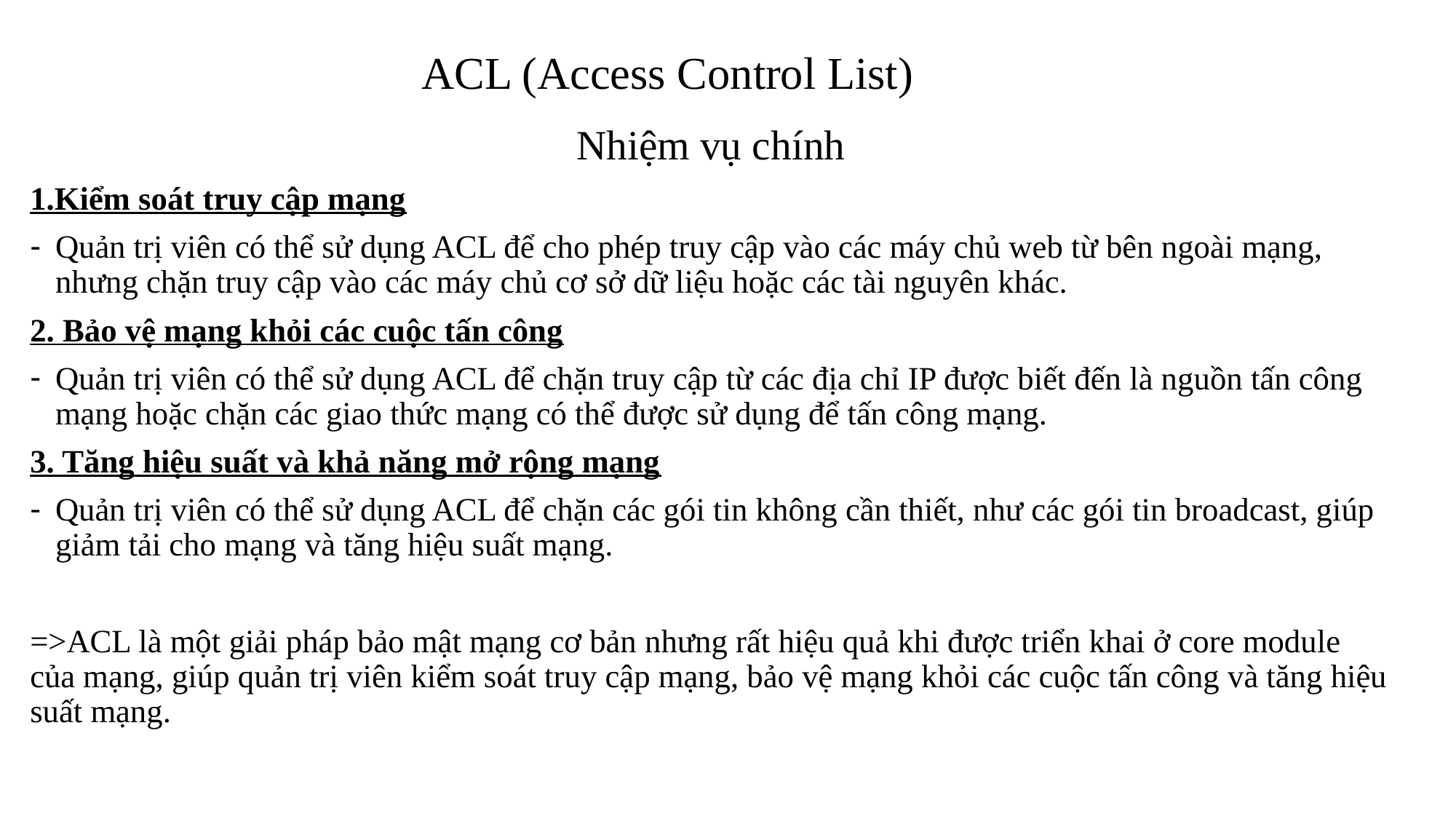

# ACL (Access Control List)
Nhiệm vụ chính
1.Kiểm soát truy cập mạng
Quản trị viên có thể sử dụng ACL để cho phép truy cập vào các máy chủ web từ bên ngoài mạng, nhưng chặn truy cập vào các máy chủ cơ sở dữ liệu hoặc các tài nguyên khác.
2. Bảo vệ mạng khỏi các cuộc tấn công
Quản trị viên có thể sử dụng ACL để chặn truy cập từ các địa chỉ IP được biết đến là nguồn tấn công mạng hoặc chặn các giao thức mạng có thể được sử dụng để tấn công mạng.
3. Tăng hiệu suất và khả năng mở rộng mạng
Quản trị viên có thể sử dụng ACL để chặn các gói tin không cần thiết, như các gói tin broadcast, giúp giảm tải cho mạng và tăng hiệu suất mạng.

=>ACL là một giải pháp bảo mật mạng cơ bản nhưng rất hiệu quả khi được triển khai ở core module của mạng, giúp quản trị viên kiểm soát truy cập mạng, bảo vệ mạng khỏi các cuộc tấn công và tăng hiệu suất mạng.